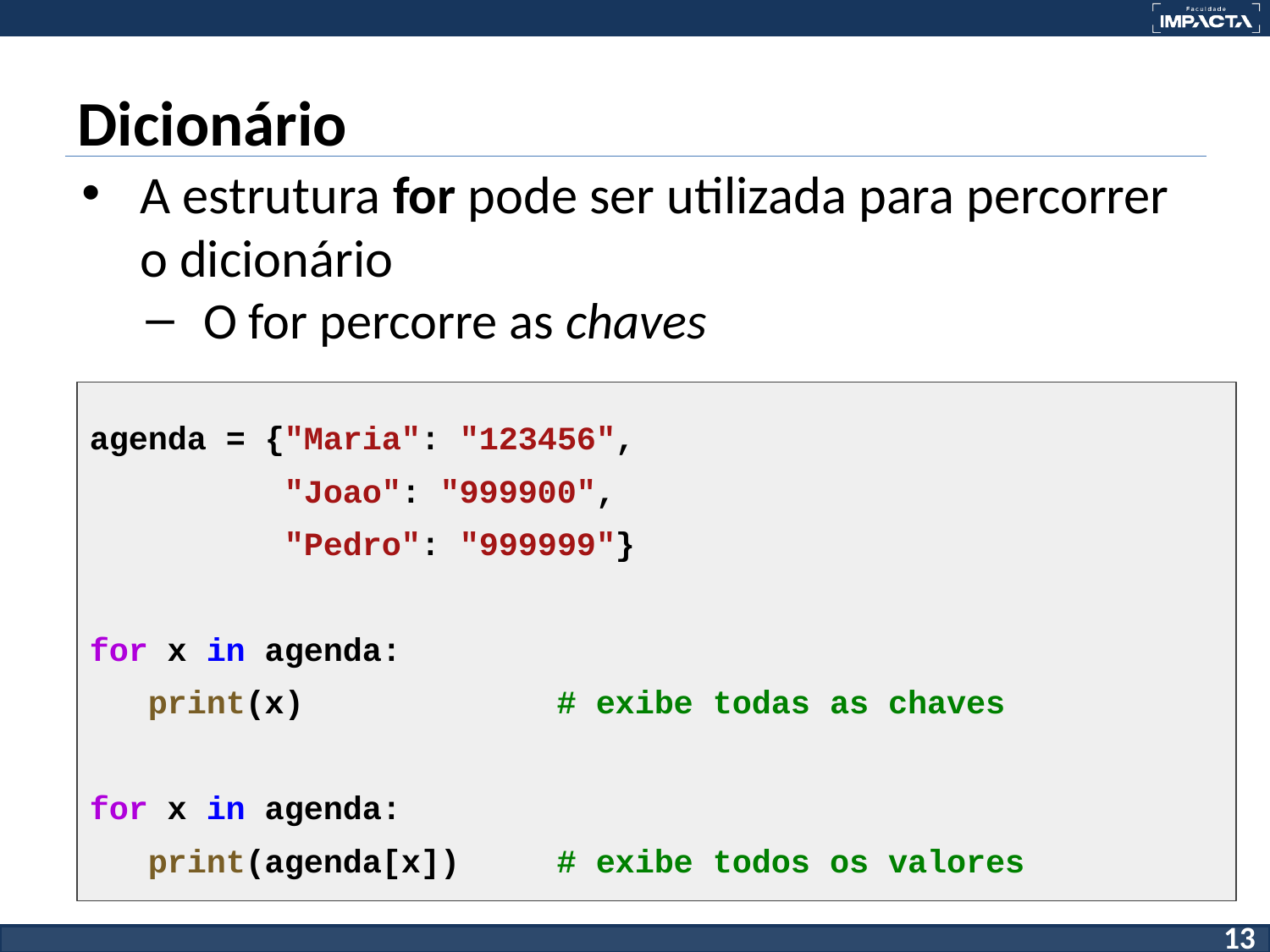

# Dicionário
A estrutura for pode ser utilizada para percorrer o dicionário
O for percorre as chaves
agenda = {"Maria": "123456",
          "Joao": "999900",
          "Pedro": "999999"}

for x in agenda:
   print(x)             # exibe todas as chaves

for x in agenda:
   print(agenda[x])     # exibe todos os valores
13